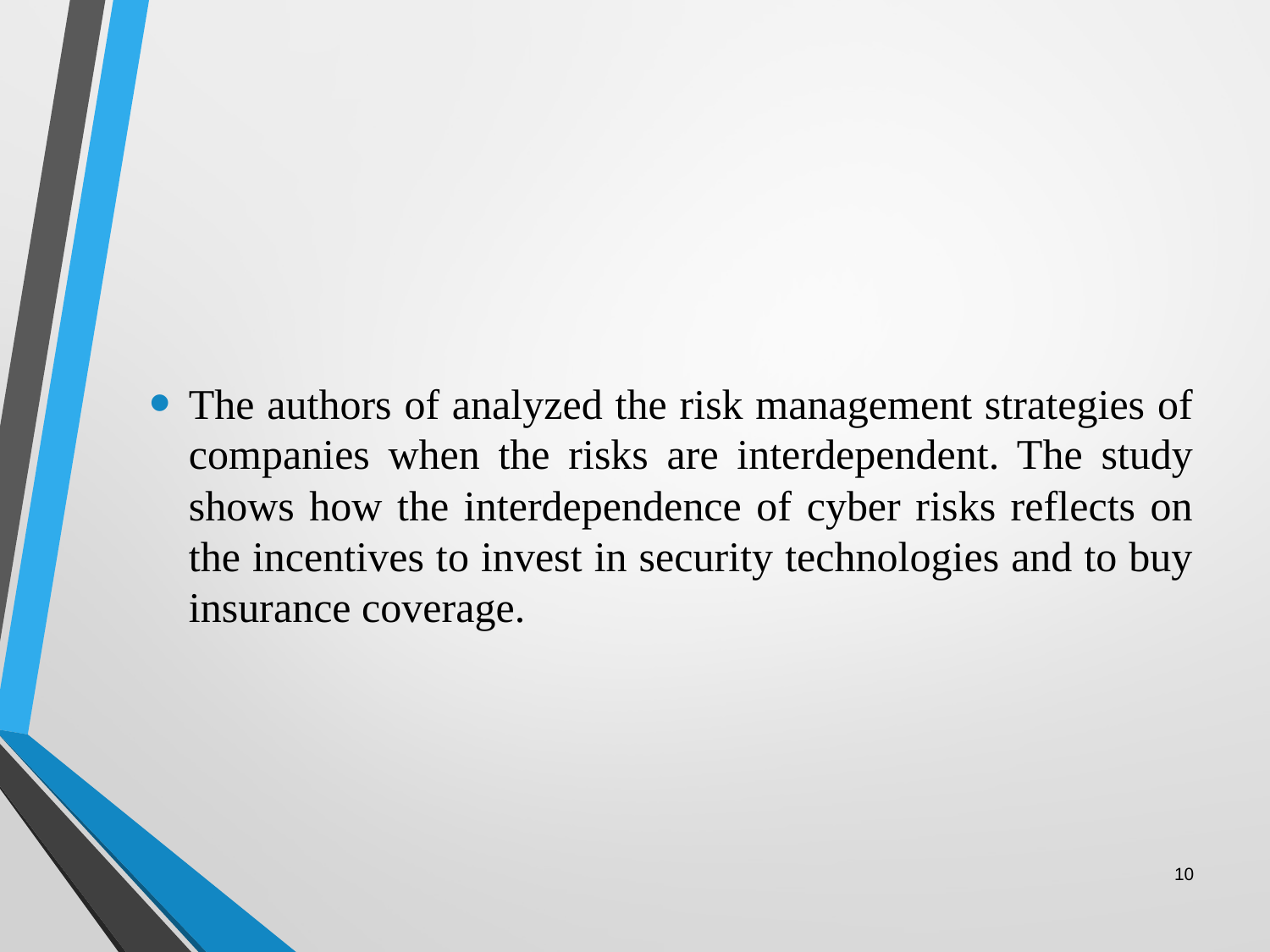

The authors of analyzed the risk management strategies of companies when the risks are interdependent. The study shows how the interdependence of cyber risks reflects on the incentives to invest in security technologies and to buy insurance coverage.

10